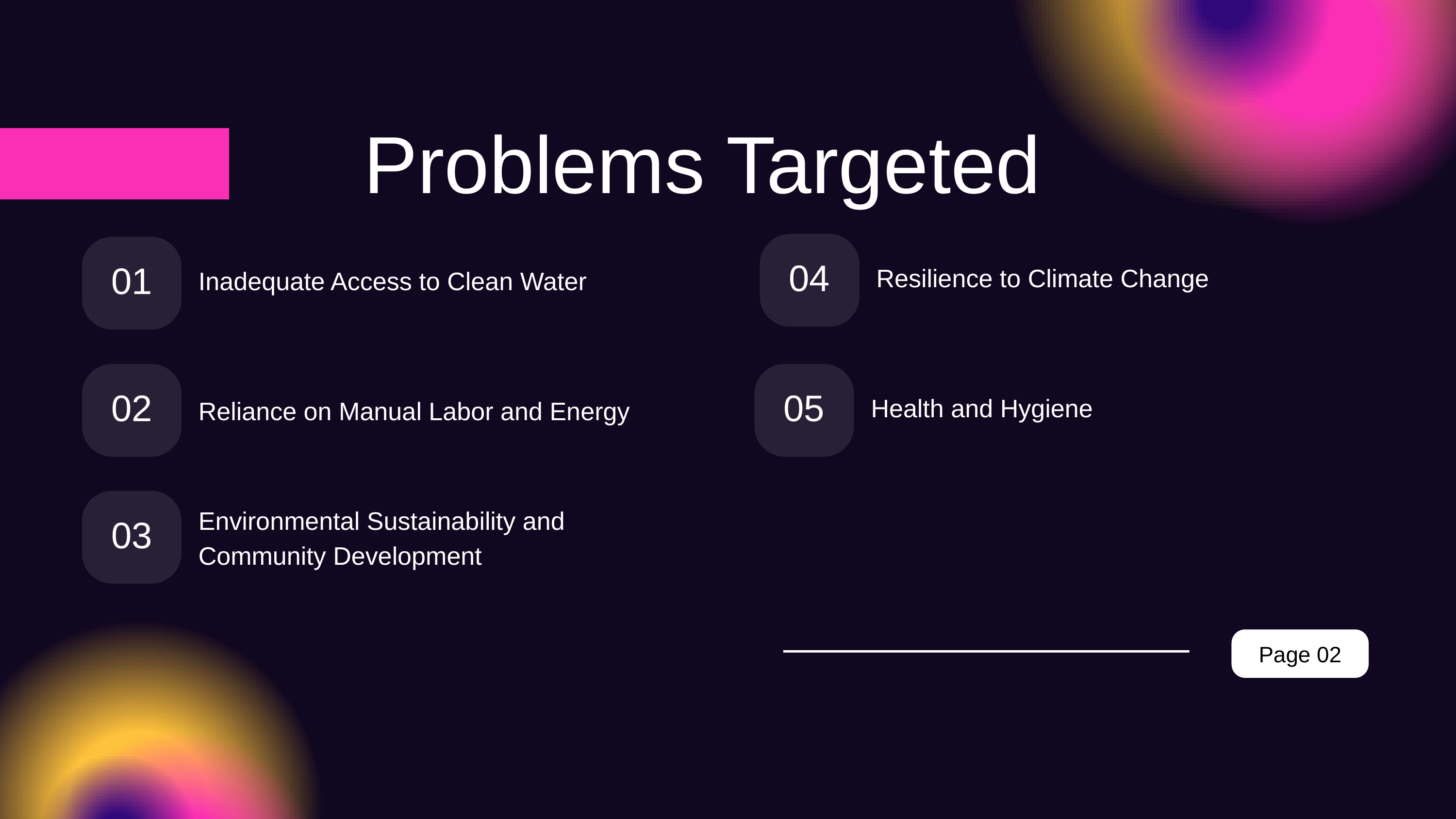

Problems Targeted

04
01
Resilience to Climate Change
Inadequate Access to Clean Water

02
05
Health and Hygiene
Reliance on Manual Labor and Energy

Environmental Sustainability and Community Development
03

Page 02